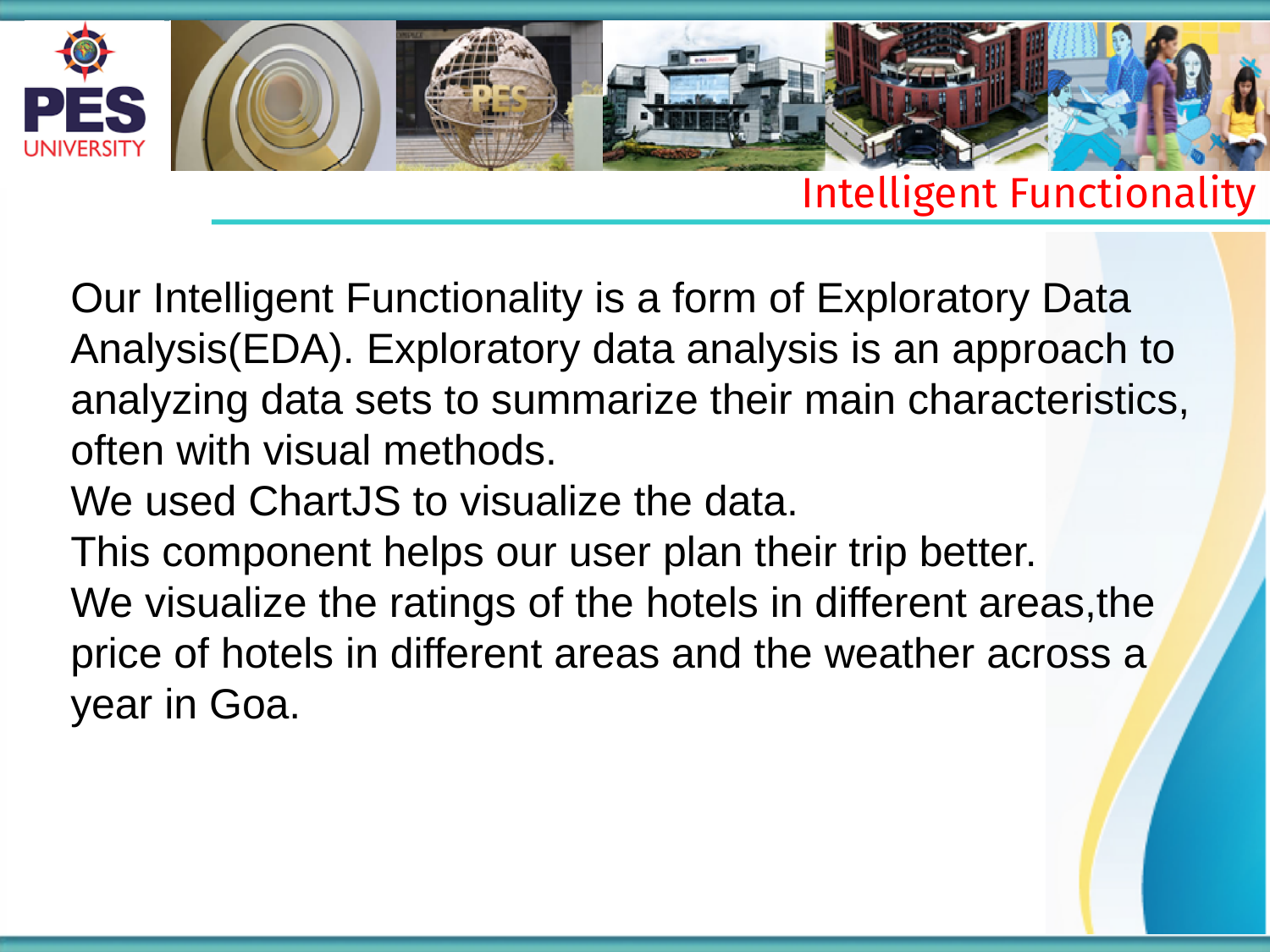

Intelligent Functionality

Our Intelligent Functionality is a form of Exploratory Data Analysis(EDA). Exploratory data analysis is an approach to analyzing data sets to summarize their main characteristics, often with visual methods.
We used ChartJS to visualize the data.
This component helps our user plan their trip better.
We visualize the ratings of the hotels in different areas,the price of hotels in different areas and the weather across a year in Goa.